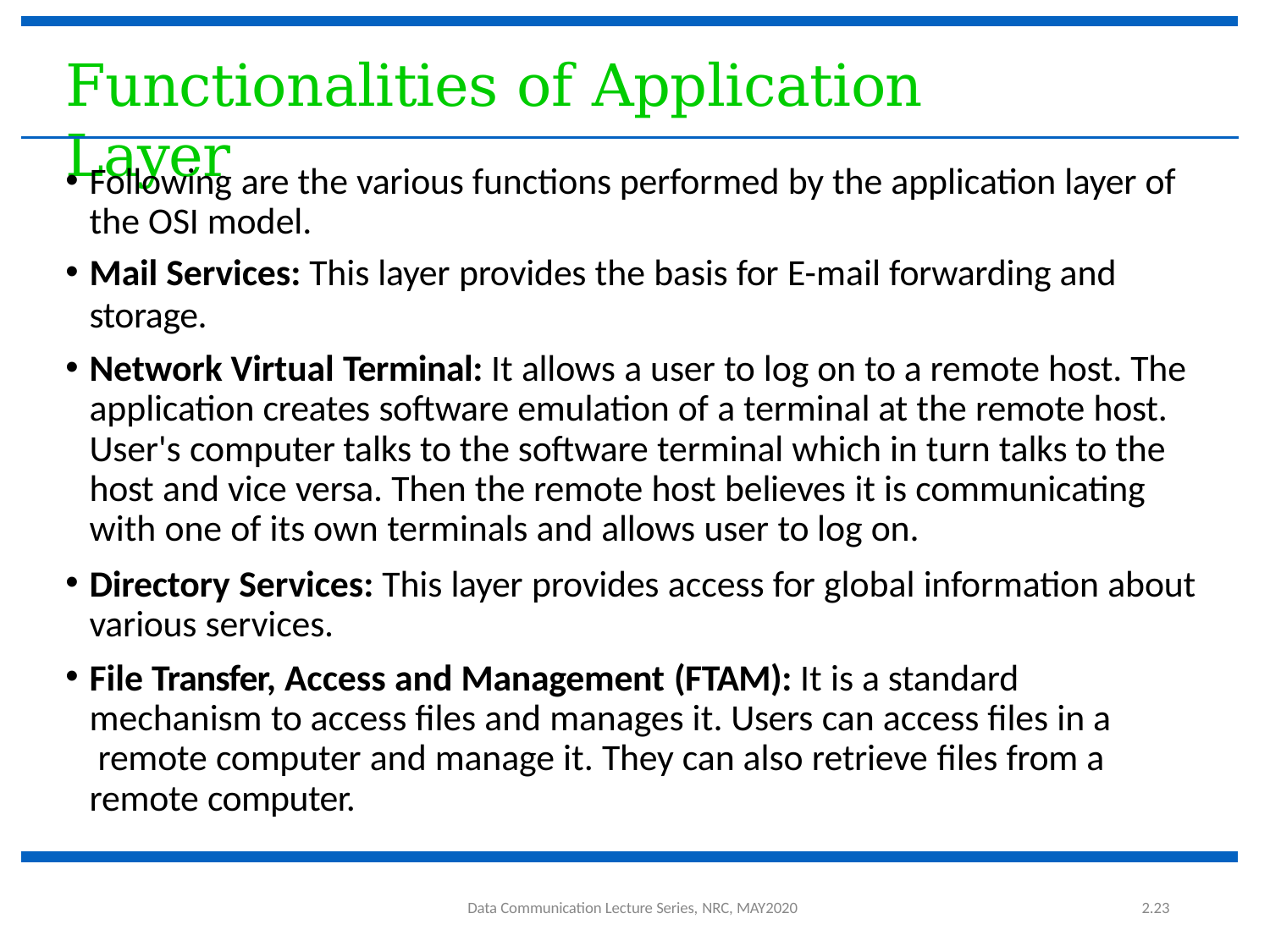

# Functionalities of Application Layer

Following are the various functions performed by the application layer of  the OSI model.
Mail Services: This layer provides the basis for E-mail forwarding and
storage.
Network Virtual Terminal: It allows a user to log on to a remote host. The  application creates software emulation of a terminal at the remote host.  User's computer talks to the software terminal which in turn talks to the  host and vice versa. Then the remote host believes it is communicating  with one of its own terminals and allows user to log on.
Directory Services: This layer provides access for global information about  various services.
File Transfer, Access and Management (FTAM): It is a standard  mechanism to access files and manages it. Users can access files in a  remote computer and manage it. They can also retrieve files from a  remote computer.

2.23
Data Communication Lecture Series, NRC, MAY2020